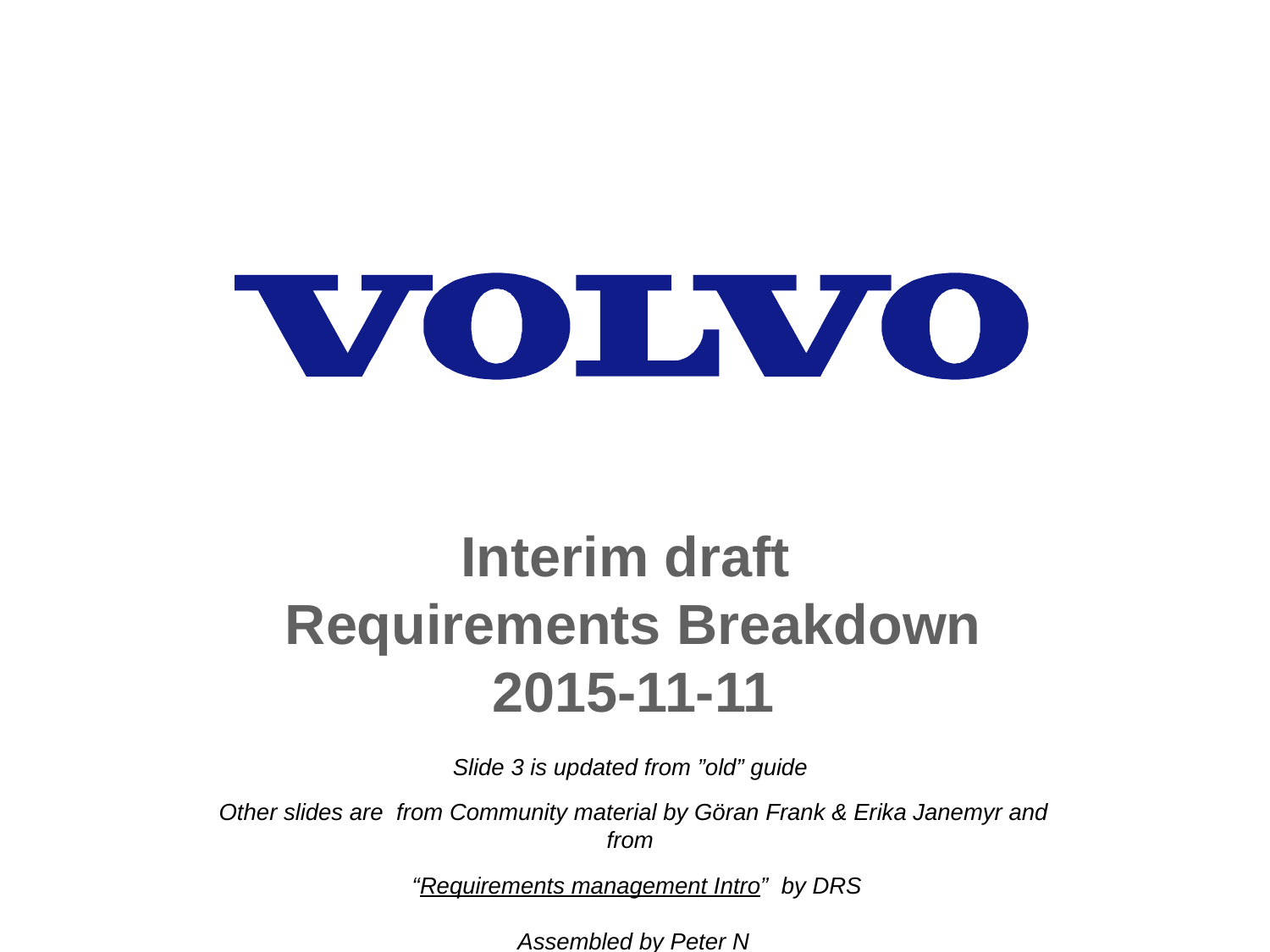

# Interim draft Requirements Breakdown 2015-11-11
Slide 3 is updated from ”old” guide
Other slides are  from Community material by Göran Frank & Erika Janemyr and from
 “Requirements management Intro”  by DRS
Assembled by Peter N